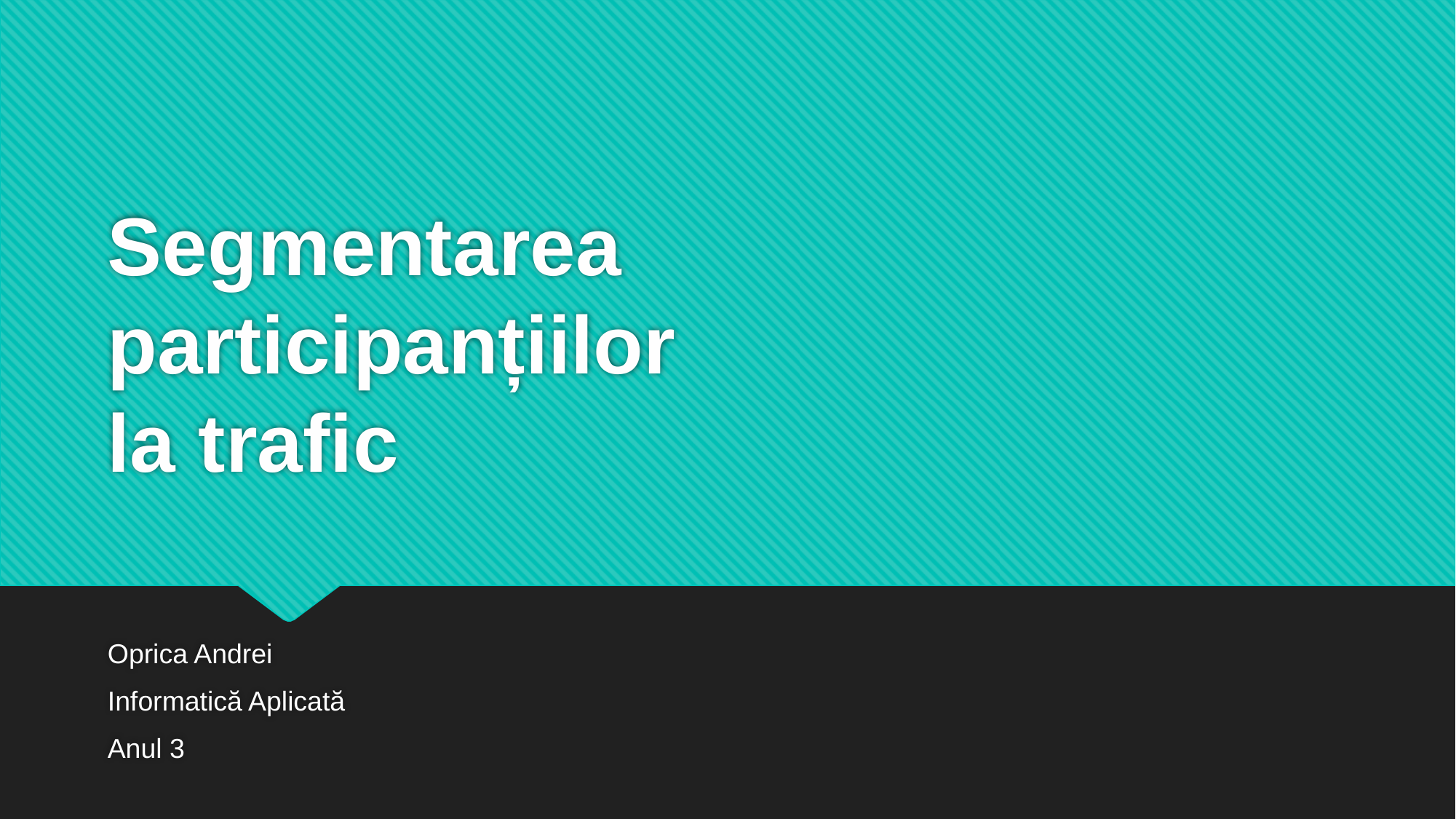

# Segmentarea participanțiilor la trafic
Oprica Andrei
Informatică Aplicată
Anul 3